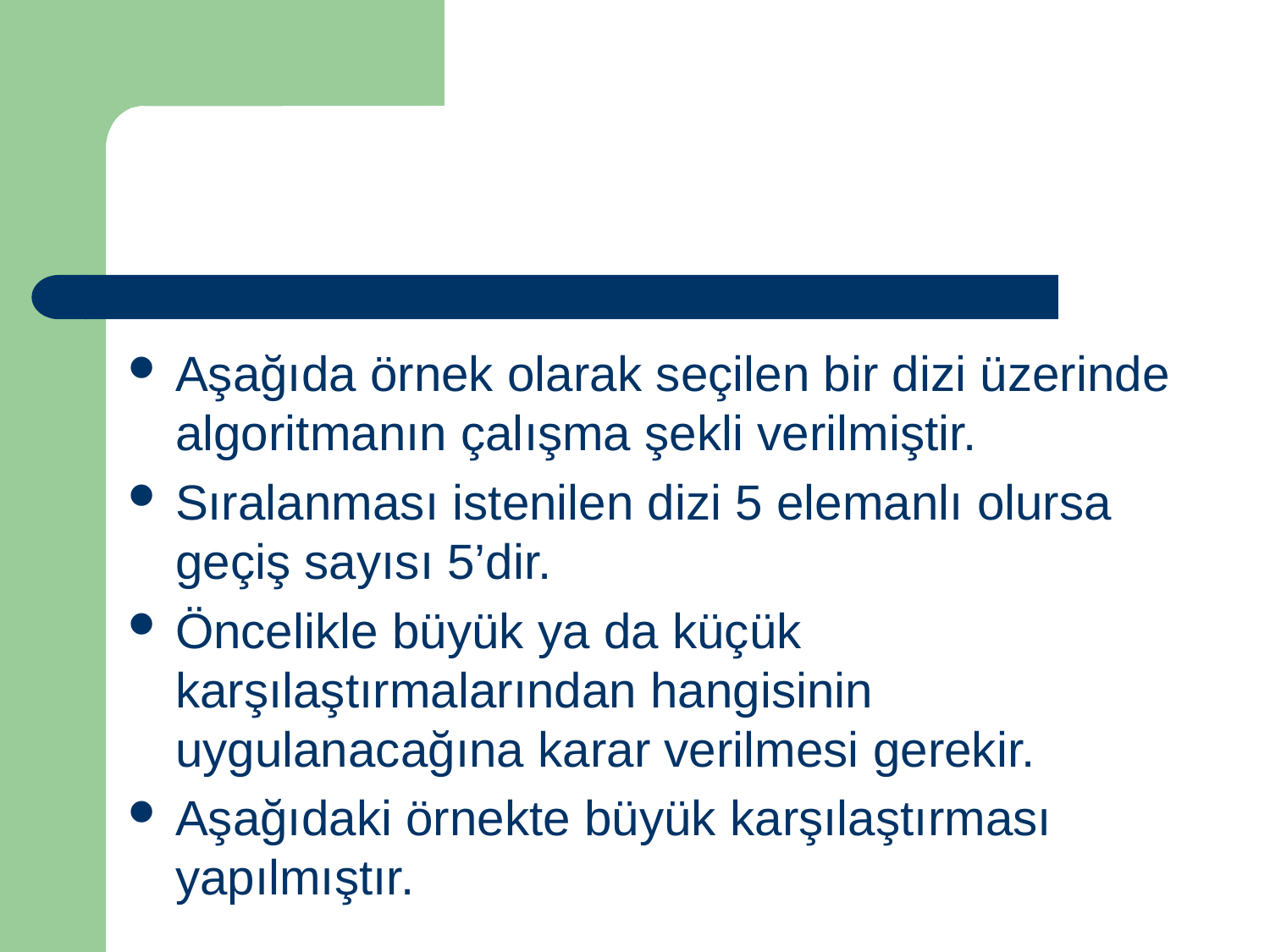

Aşağıda örnek olarak seçilen bir dizi üzerinde algoritmanın çalışma şekli verilmiştir.
Sıralanması istenilen dizi 5 elemanlı olursa geçiş sayısı 5’dir.
Öncelikle büyük ya da küçük karşılaştırmalarından hangisinin uygulanacağına karar verilmesi gerekir.
Aşağıdaki örnekte büyük karşılaştırması yapılmıştır.